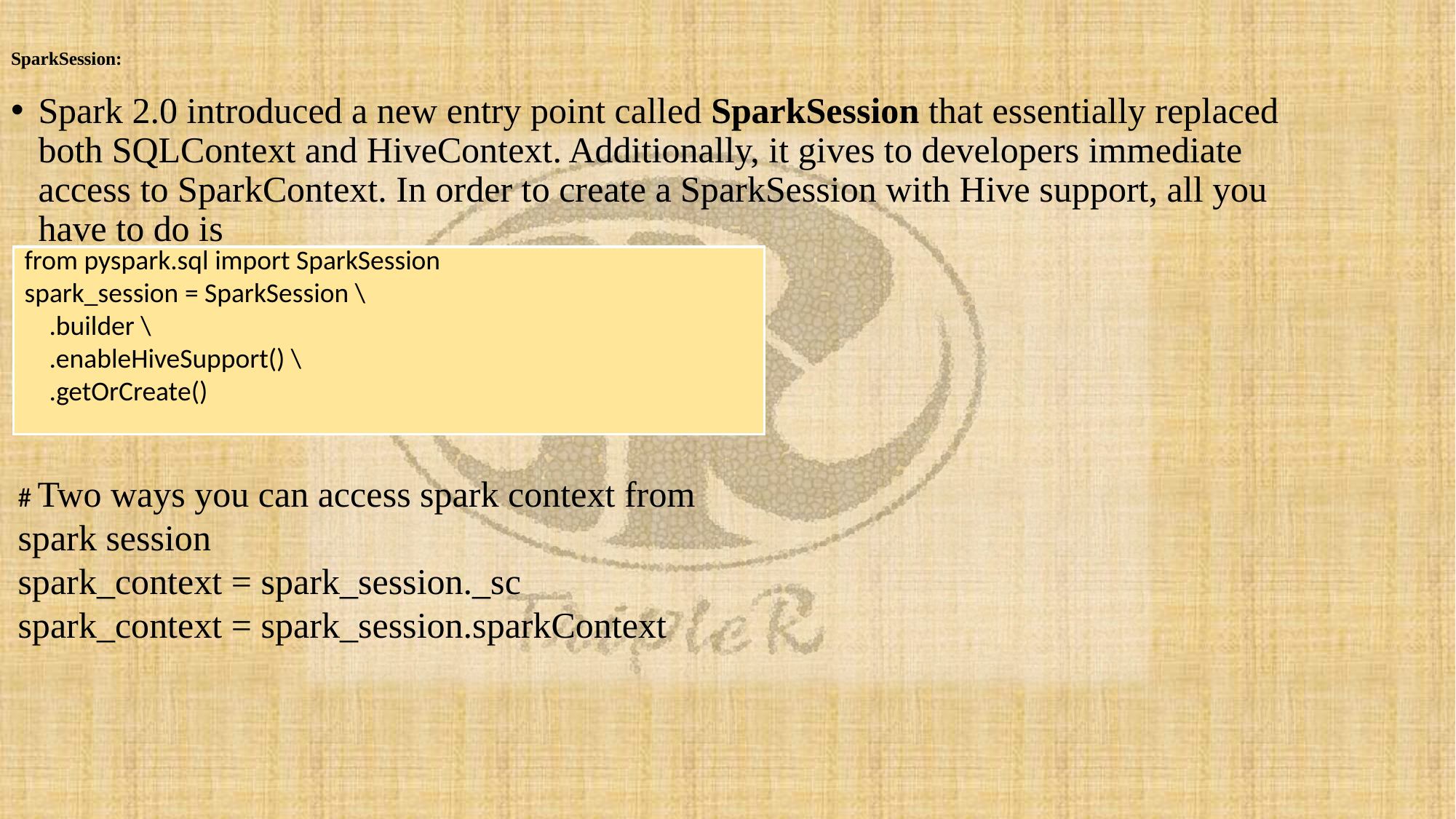

# SparkSession:
Spark 2.0 introduced a new entry point called SparkSession that essentially replaced both SQLContext and HiveContext. Additionally, it gives to developers immediate access to SparkContext. In order to create a SparkSession with Hive support, all you have to do is

from pyspark.sql import SparkSession
spark_session = SparkSession \
    .builder \
    .enableHiveSupport() \
    .getOrCreate()

# Two ways you can access spark context from spark session
spark_context = spark_session._sc
spark_context = spark_session.sparkContext